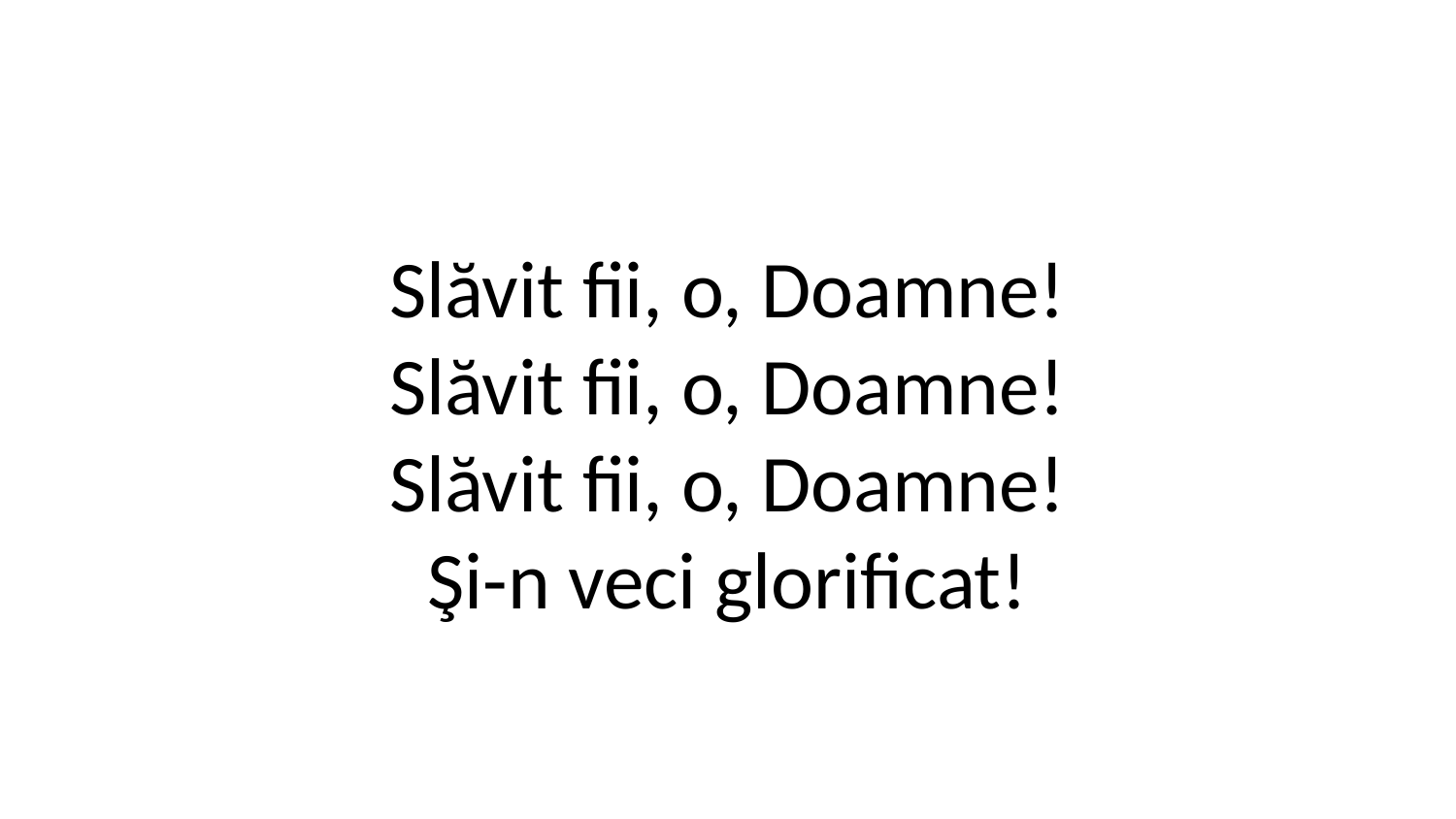

Slăvit fii, o, Doamne!
Slăvit fii, o, Doamne!
Slăvit fii, o, Doamne!
Şi-n veci glorificat!